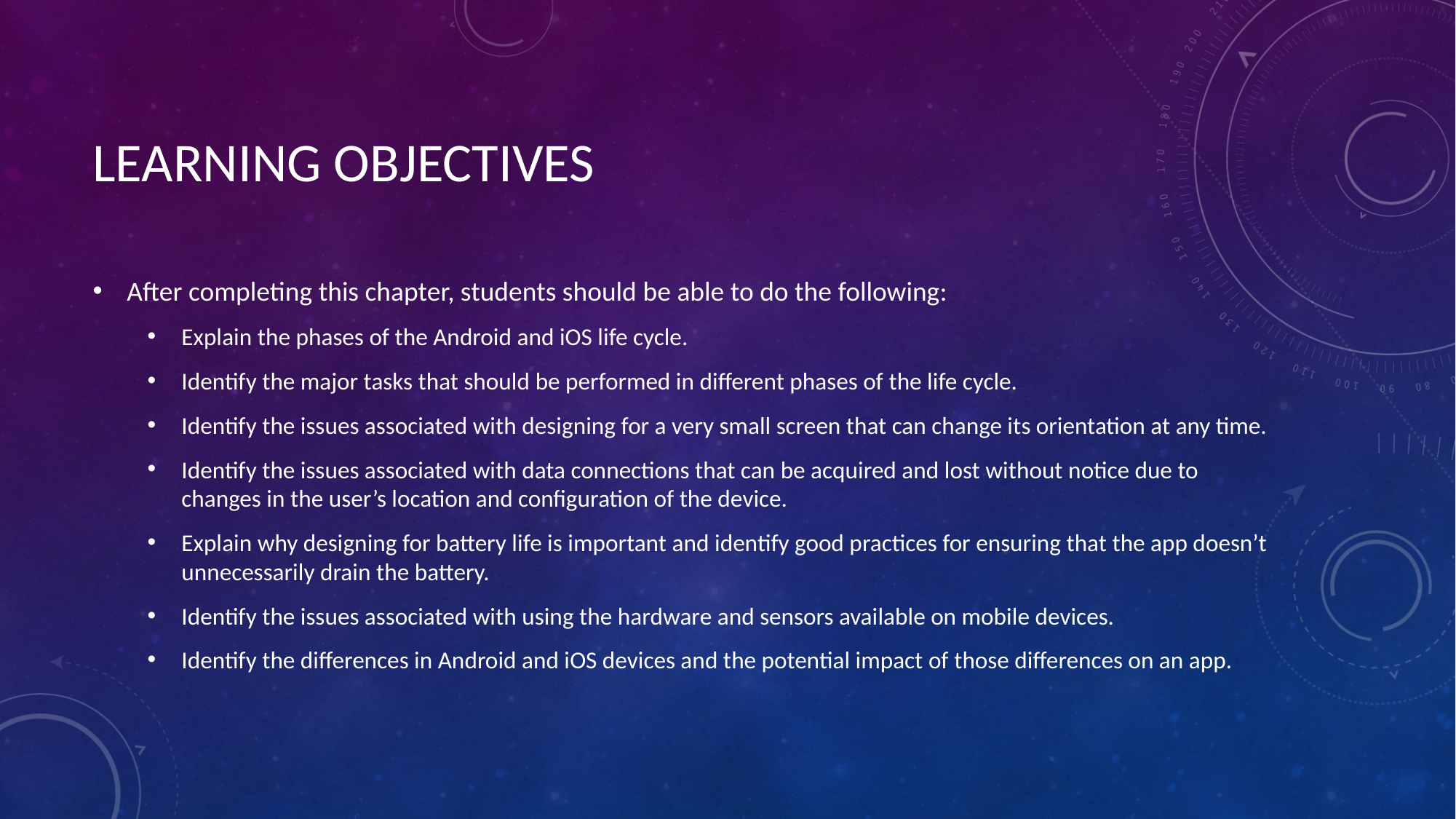

# Learning Objectives
After completing this chapter, students should be able to do the following:
Explain the phases of the Android and iOS life cycle.
Identify the major tasks that should be performed in different phases of the life cycle.
Identify the issues associated with designing for a very small screen that can change its orientation at any time.
Identify the issues associated with data connections that can be acquired and lost without notice due to changes in the user’s location and configuration of the device.
Explain why designing for battery life is important and identify good practices for ensuring that the app doesn’t unnecessarily drain the battery.
Identify the issues associated with using the hardware and sensors available on mobile devices.
Identify the differences in Android and iOS devices and the potential impact of those differences on an app.